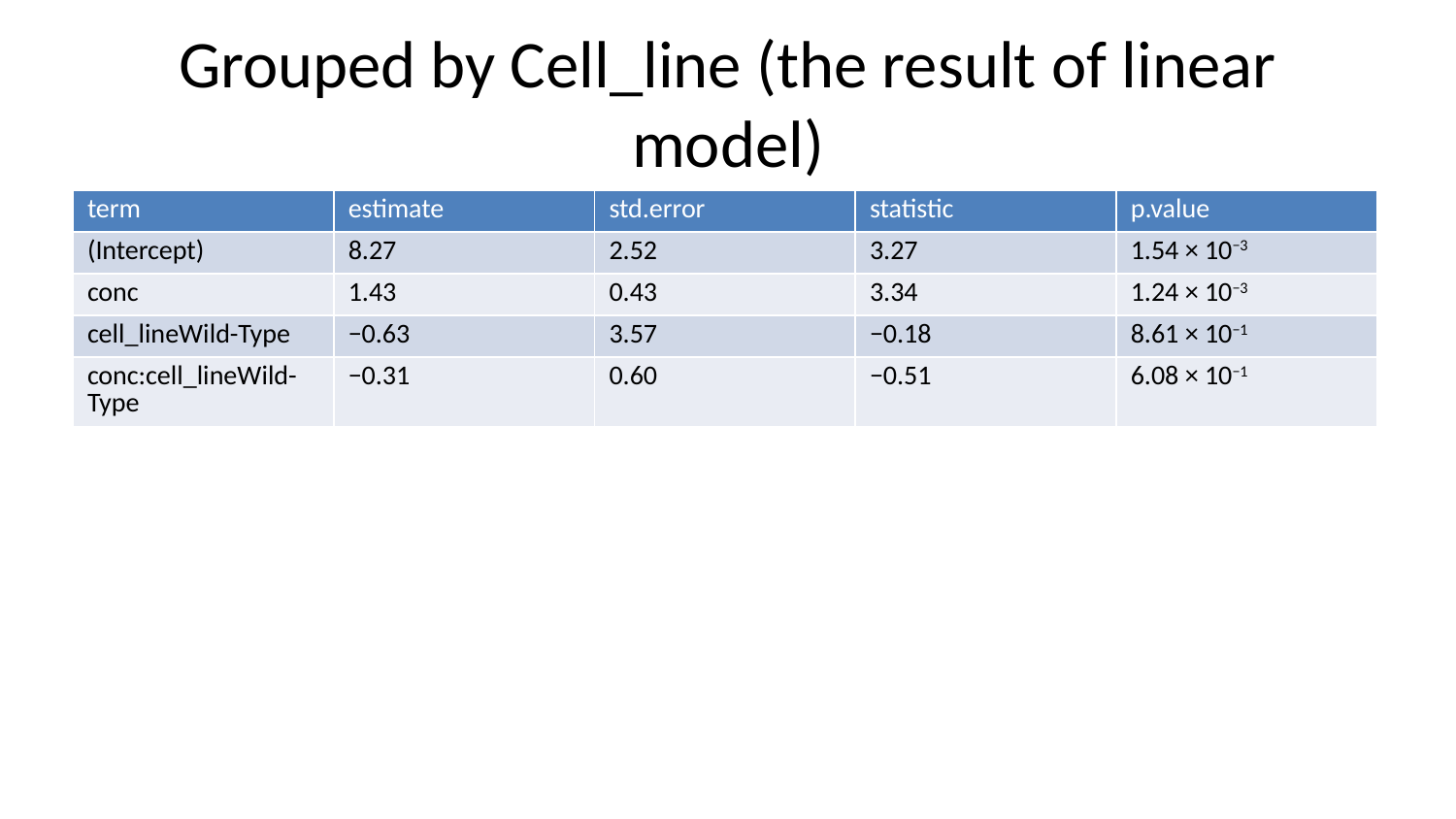

# Grouped by Cell_line (the result of linear model)
| term | estimate | std.error | statistic | p.value |
| --- | --- | --- | --- | --- |
| (Intercept) | 8.27 | 2.52 | 3.27 | 1.54 × 10−3 |
| conc | 1.43 | 0.43 | 3.34 | 1.24 × 10−3 |
| cell\_lineWild-Type | −0.63 | 3.57 | −0.18 | 8.61 × 10−1 |
| conc:cell\_lineWild-Type | −0.31 | 0.60 | −0.51 | 6.08 × 10−1 |